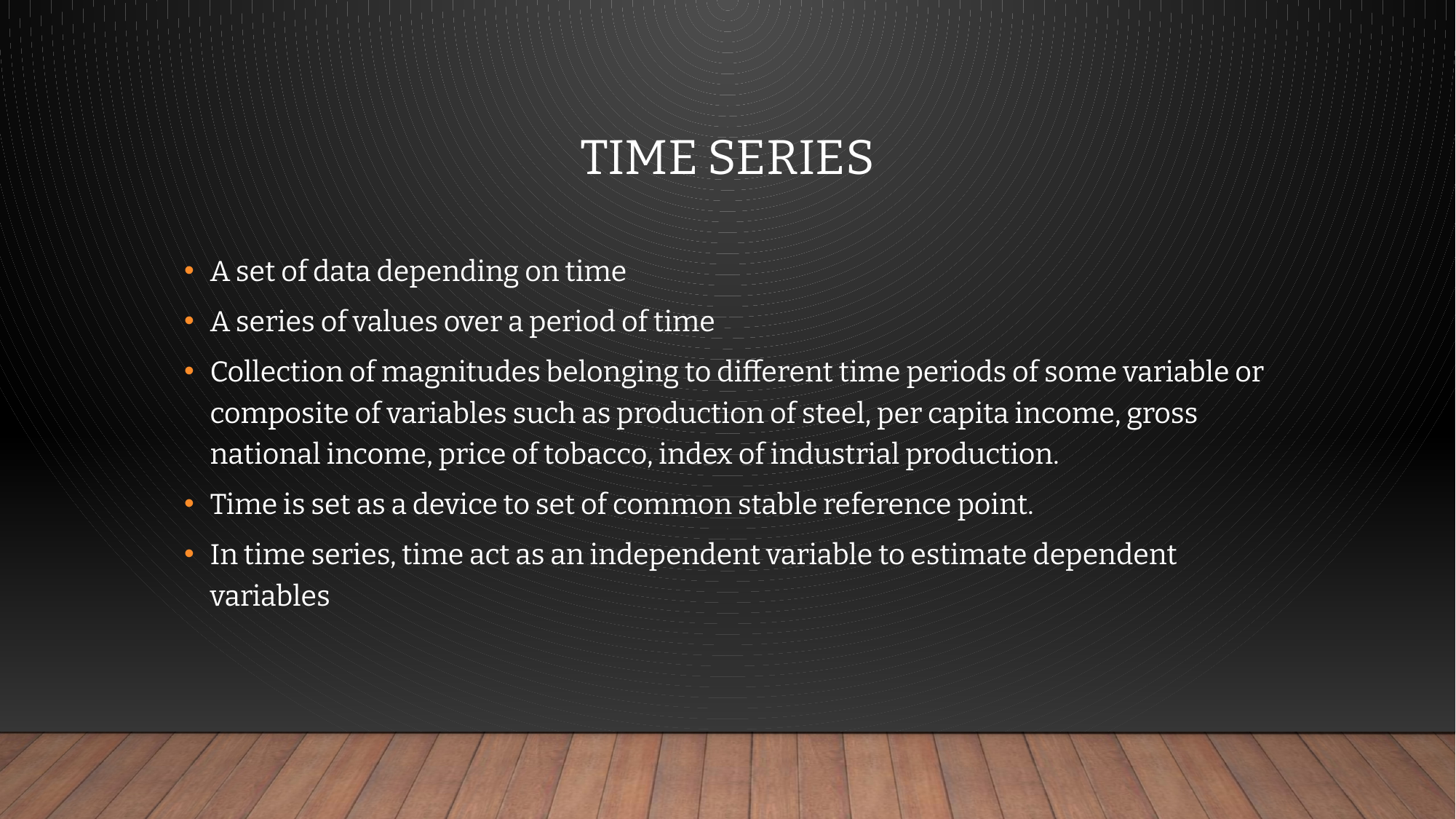

# Time series
A set of data depending on time
A series of values over a period of time
Collection of magnitudes belonging to different time periods of some variable or composite of variables such as production of steel, per capita income, gross national income, price of tobacco, index of industrial production.
Time is set as a device to set of common stable reference point.
In time series, time act as an independent variable to estimate dependent variables